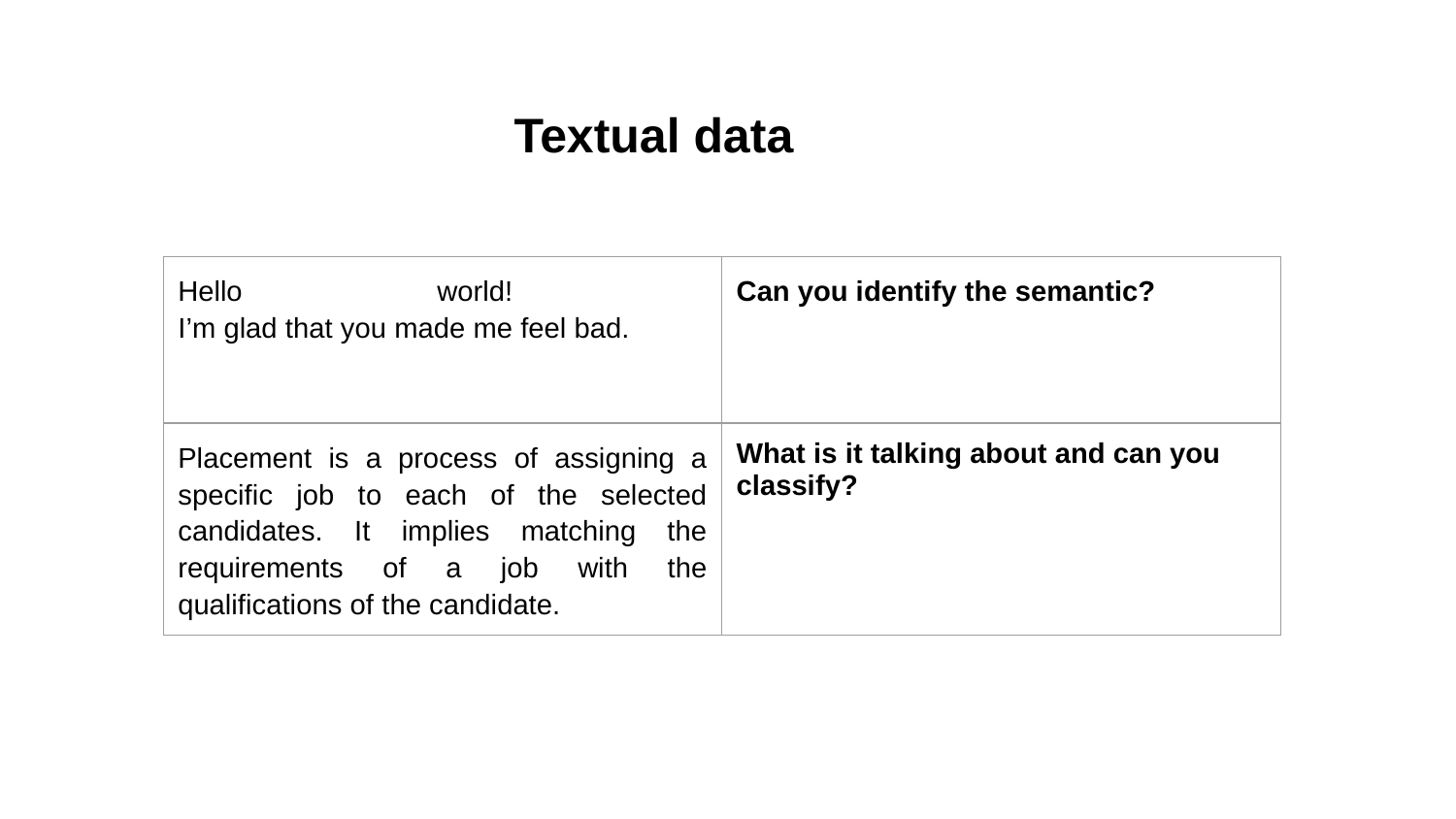

Textual data
| Hello world! I’m glad that you made me feel bad. | Can you identify the semantic? |
| --- | --- |
| Placement is a process of assigning a specific job to each of the selected candidates. It implies matching the requirements of a job with the qualifications of the candidate. | What is it talking about and can you classify? |